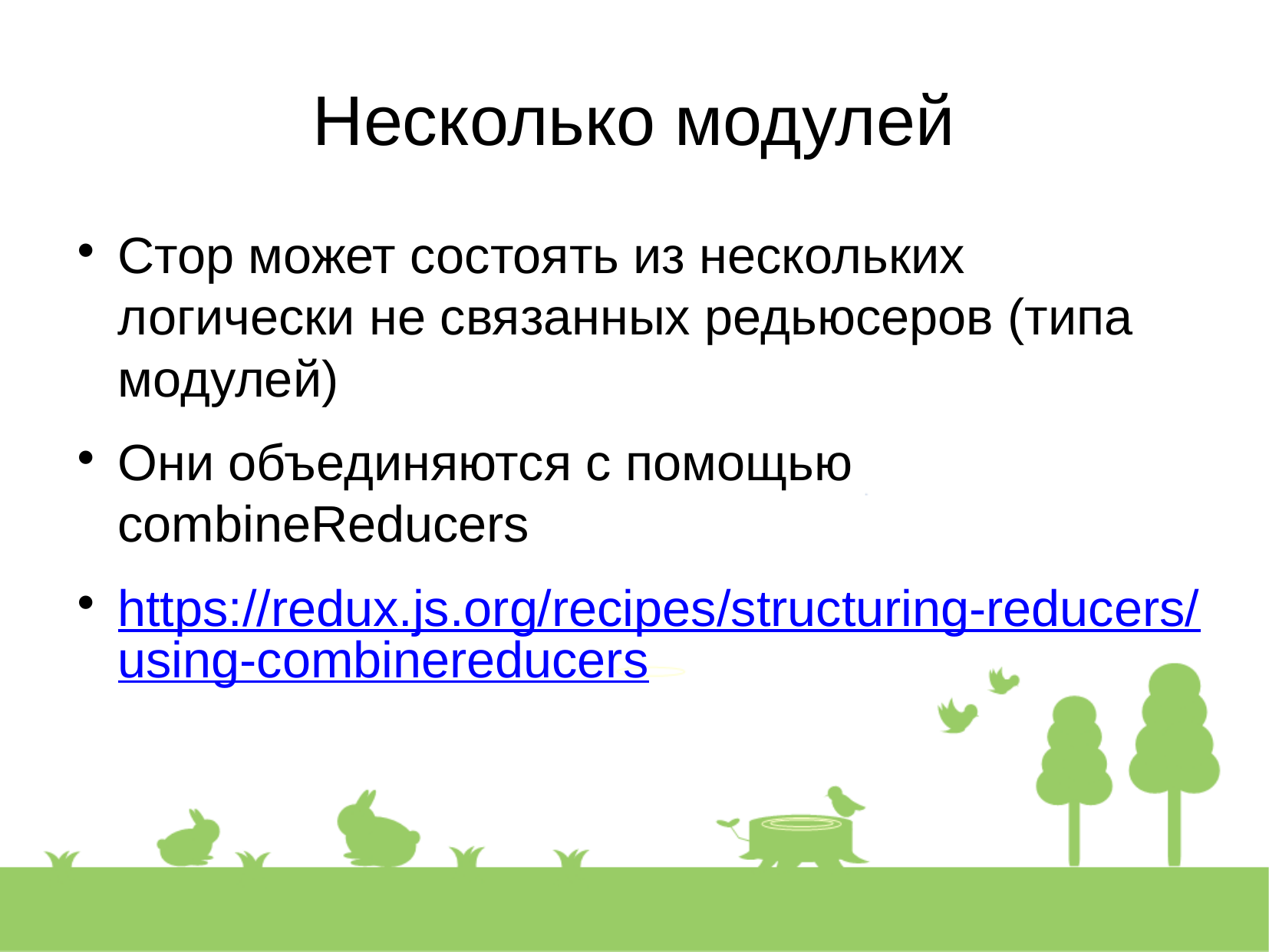

Несколько модулей
Стор может состоять из нескольких логически не связанных редьюсеров (типа модулей)
Они объединяются с помощью combineReducers
https://redux.js.org/recipes/structuring-reducers/using-combinereducers